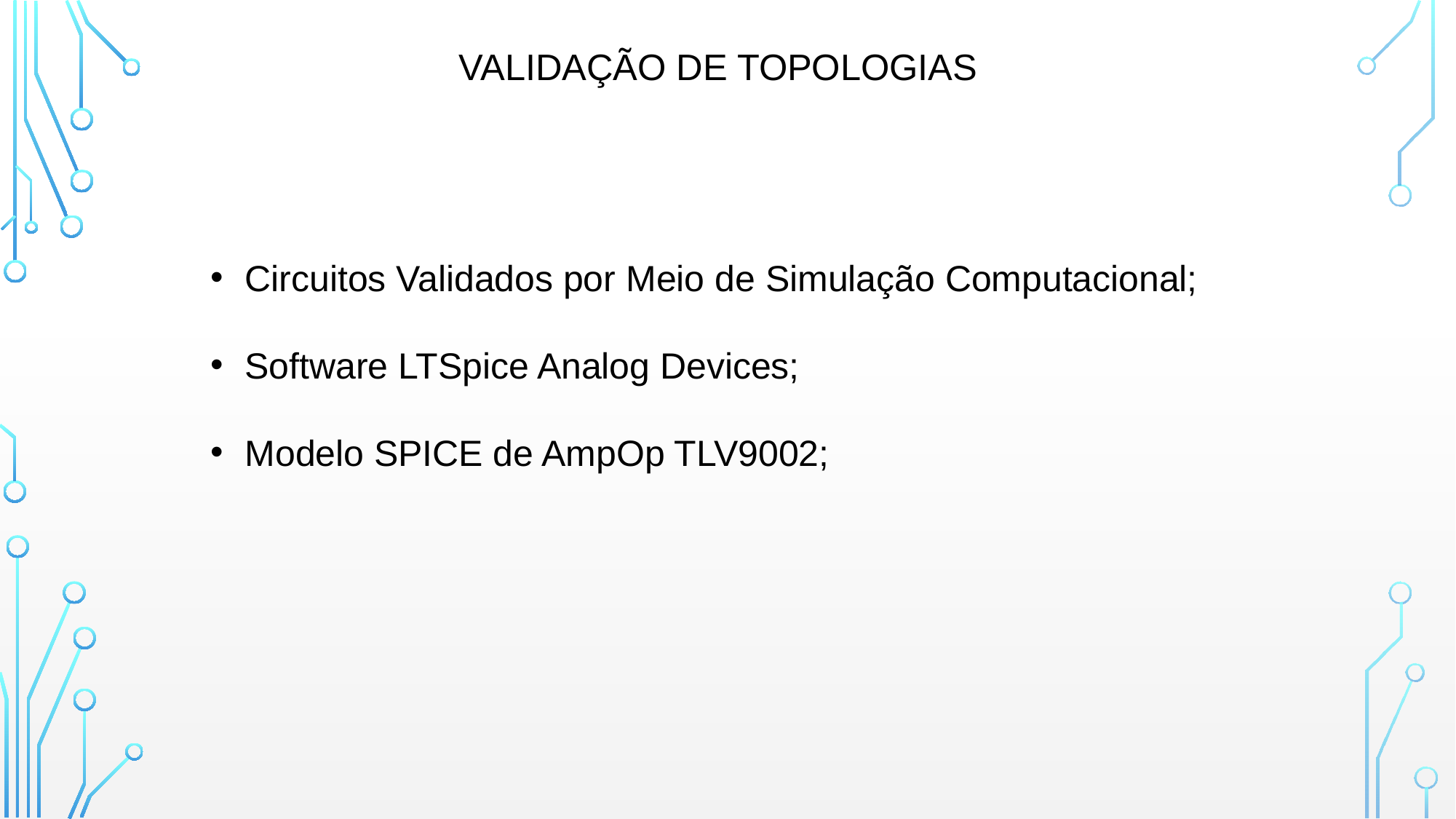

# VALIDAÇÃO DE TOPOLOGIAS
Circuitos Validados por Meio de Simulação Computacional;

Software LTSpice Analog Devices;

Modelo SPICE de AmpOp TLV9002;